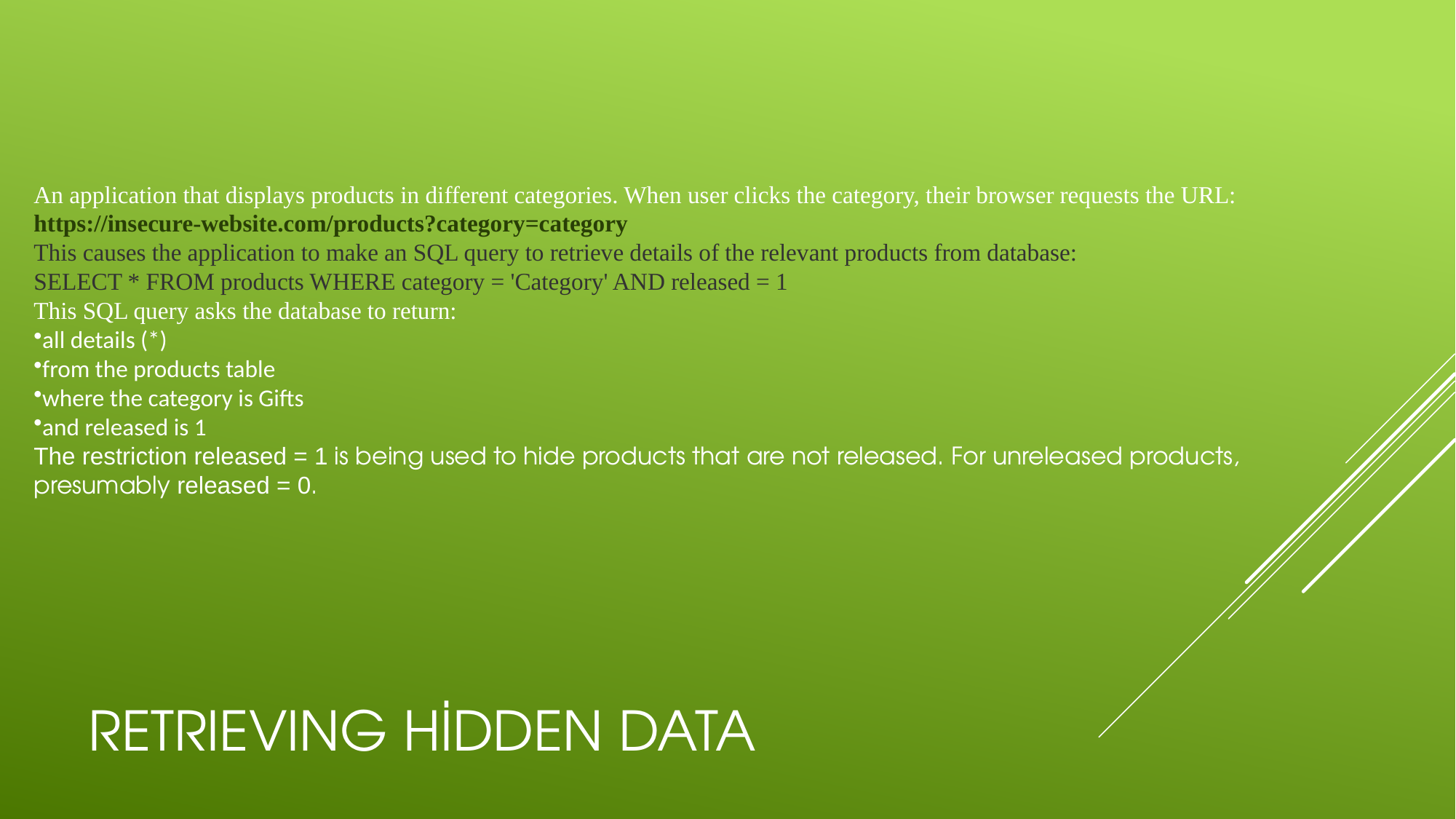

An application that displays products in different categories. When user clicks the category, their browser requests the URL:
https://insecure-website.com/products?category=category
This causes the application to make an SQL query to retrieve details of the relevant products from database:
SELECT * FROM products WHERE category = 'Category' AND released = 1
This SQL query asks the database to return:
all details (*)
from the products table
where the category is Gifts
and released is 1
The restriction released = 1 is being used to hide products that are not released. For unreleased products, presumably released = 0.
# RetrIevIng hidden Data